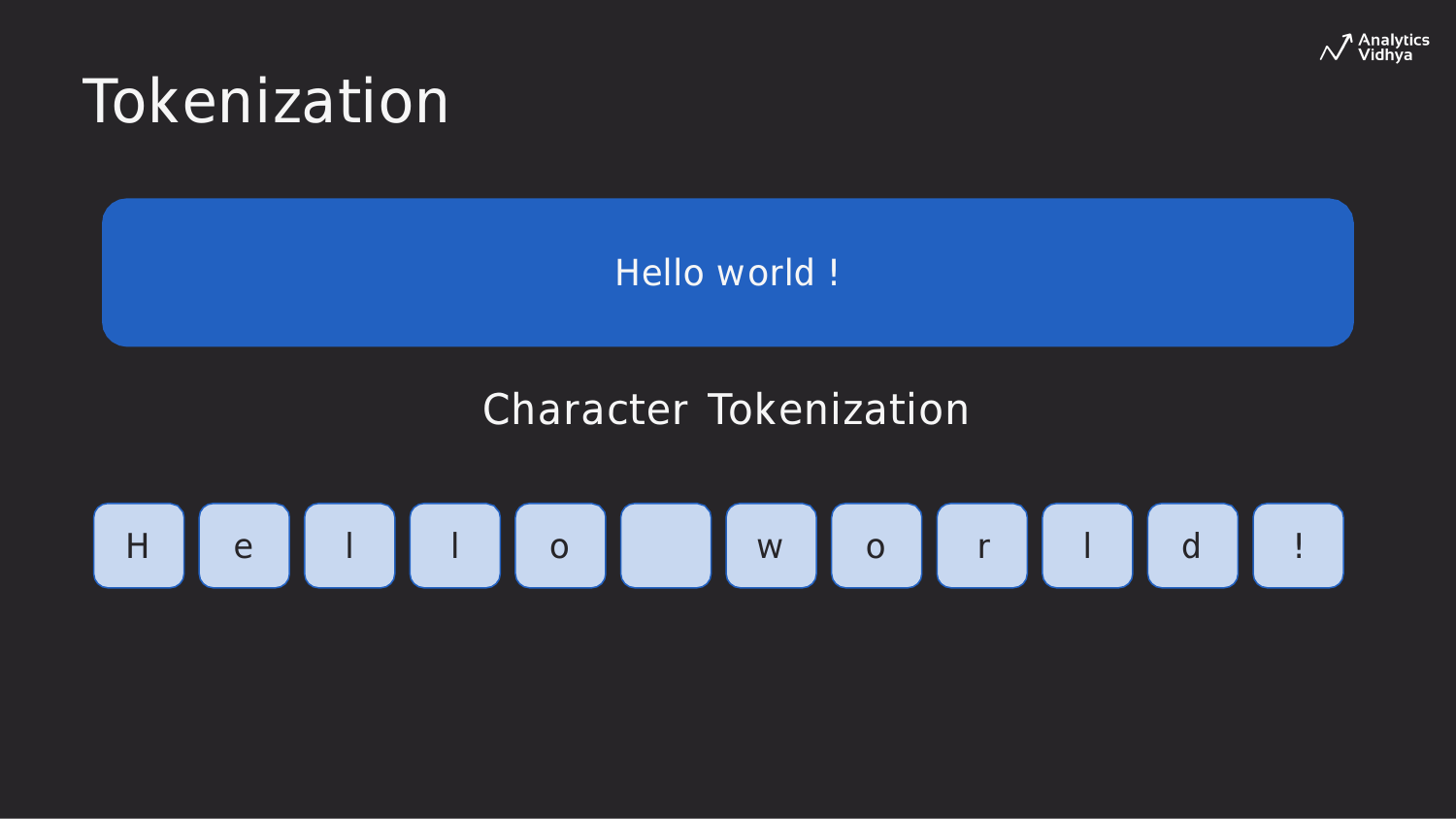

# Tokenization

Hello world !

Character Tokenization

H
e
l
l
o
w
o	r
l
d
!